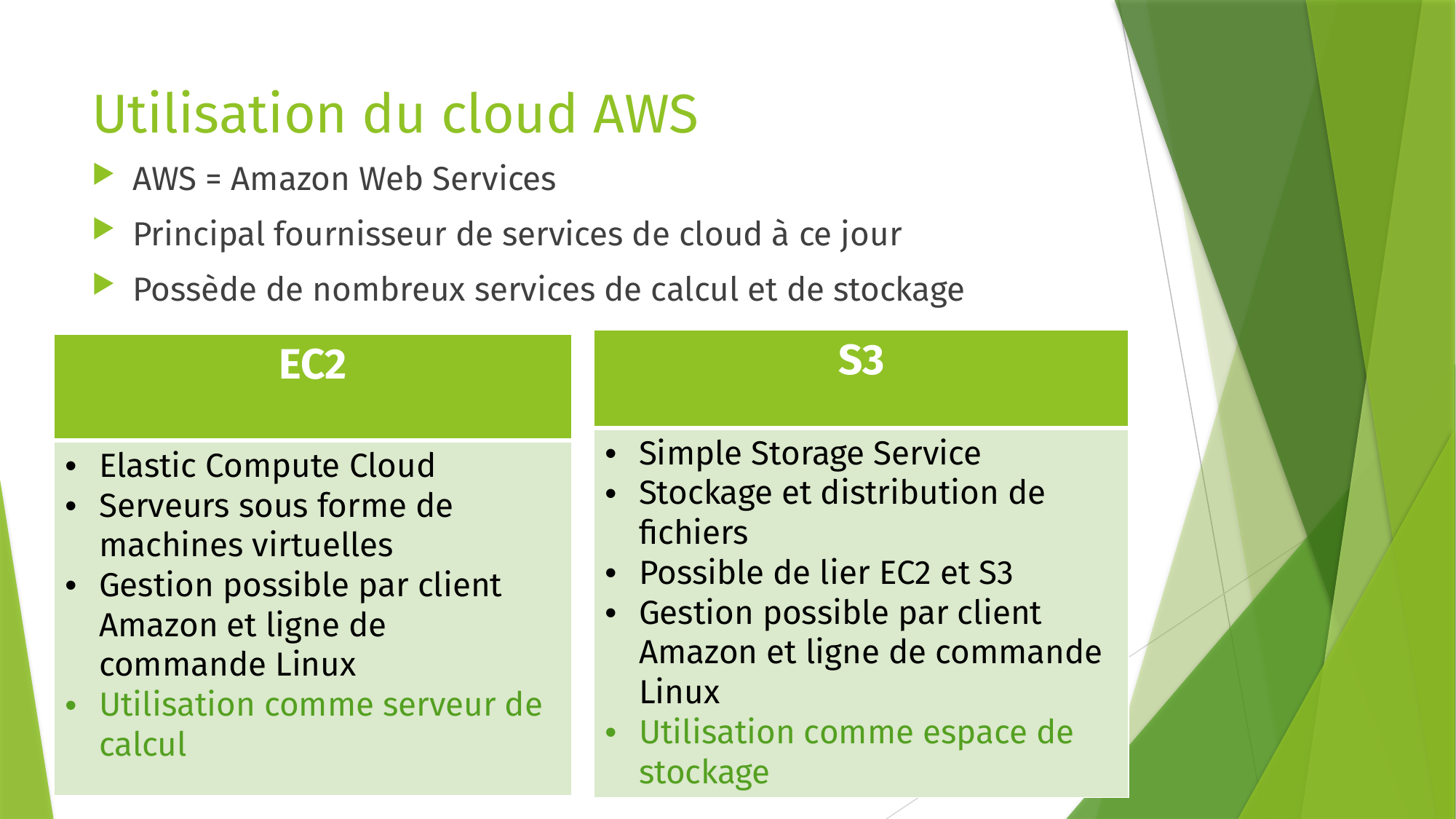

# Utilisation du cloud AWS
AWS = Amazon Web Services
Principal fournisseur de services de cloud à ce jour
Possède de nombreux services de calcul et de stockage
| S3 |
| --- |
| Simple Storage Service Stockage et distribution de fichiers Possible de lier EC2 et S3 Gestion possible par client Amazon et ligne de commande Linux Utilisation comme espace de stockage |
| EC2 |
| --- |
| Elastic Compute Cloud Serveurs sous forme de machines virtuelles Gestion possible par client Amazon et ligne de commande Linux Utilisation comme serveur de calcul |